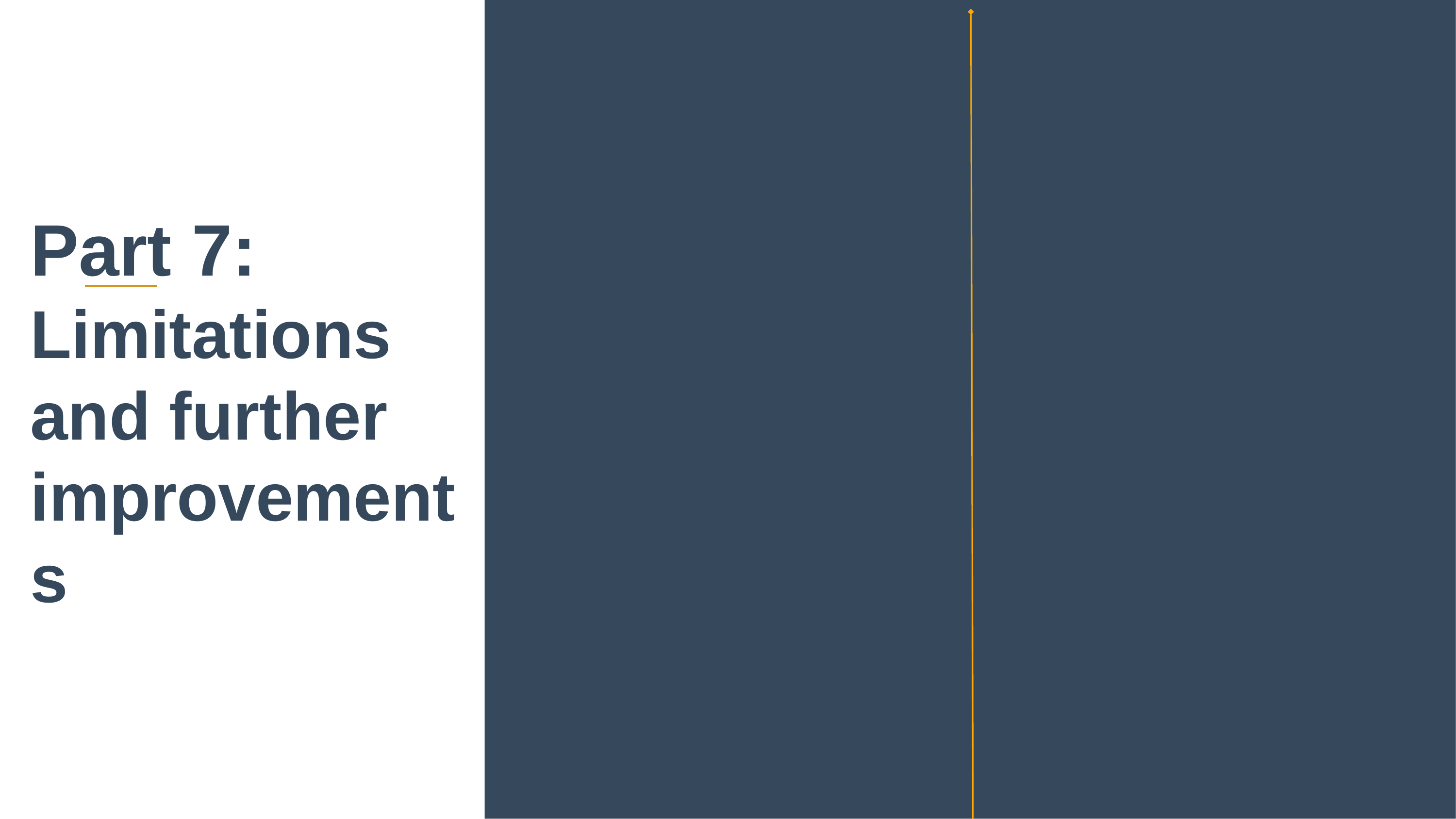

# Part 7:
Limitations and further improvements